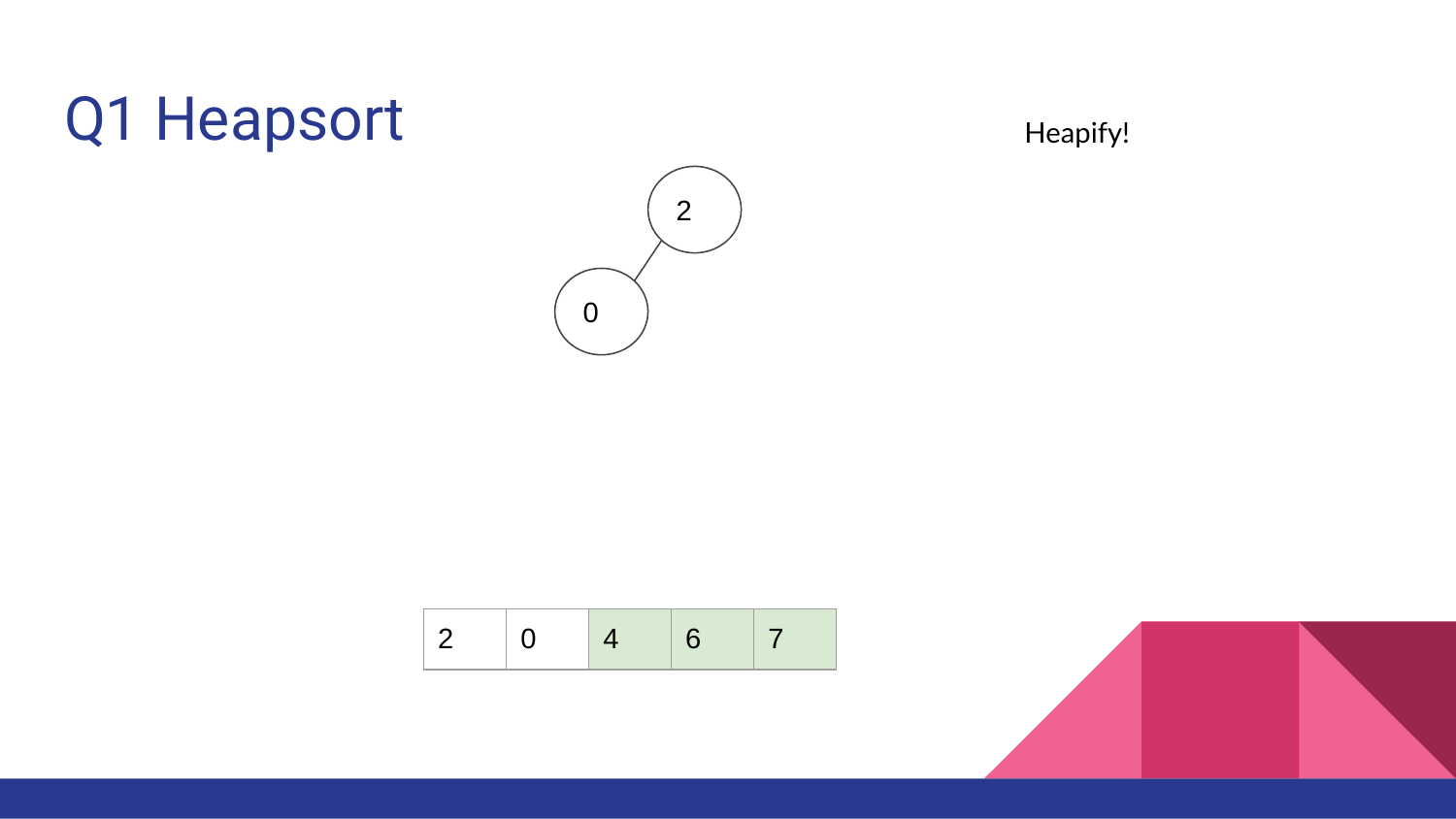

# Q1 Heapsort
Heapify!
2
0
| 2 | 0 | 4 | 6 | 7 |
| --- | --- | --- | --- | --- |